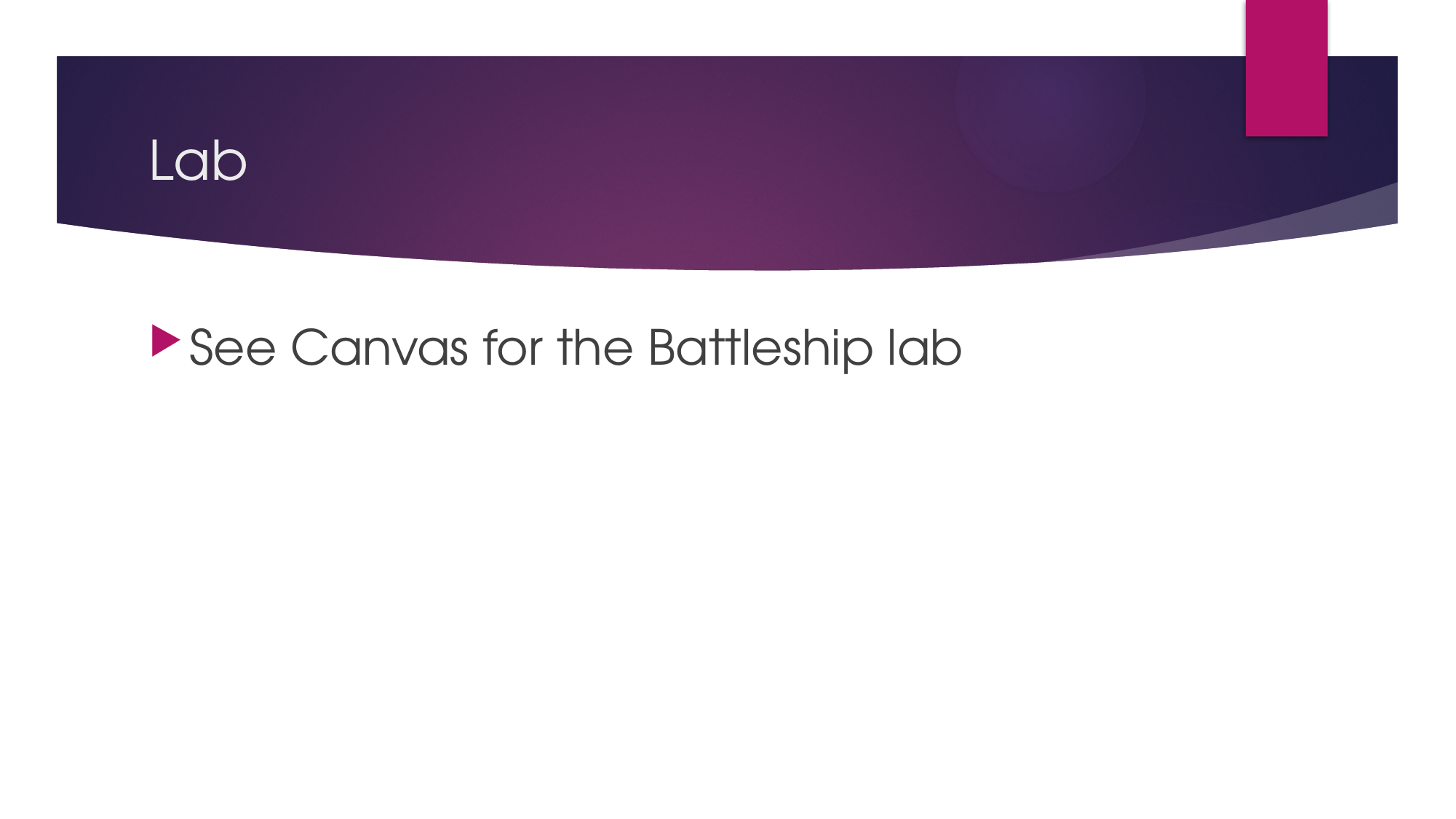

# Lab
See Canvas for the Battleship lab